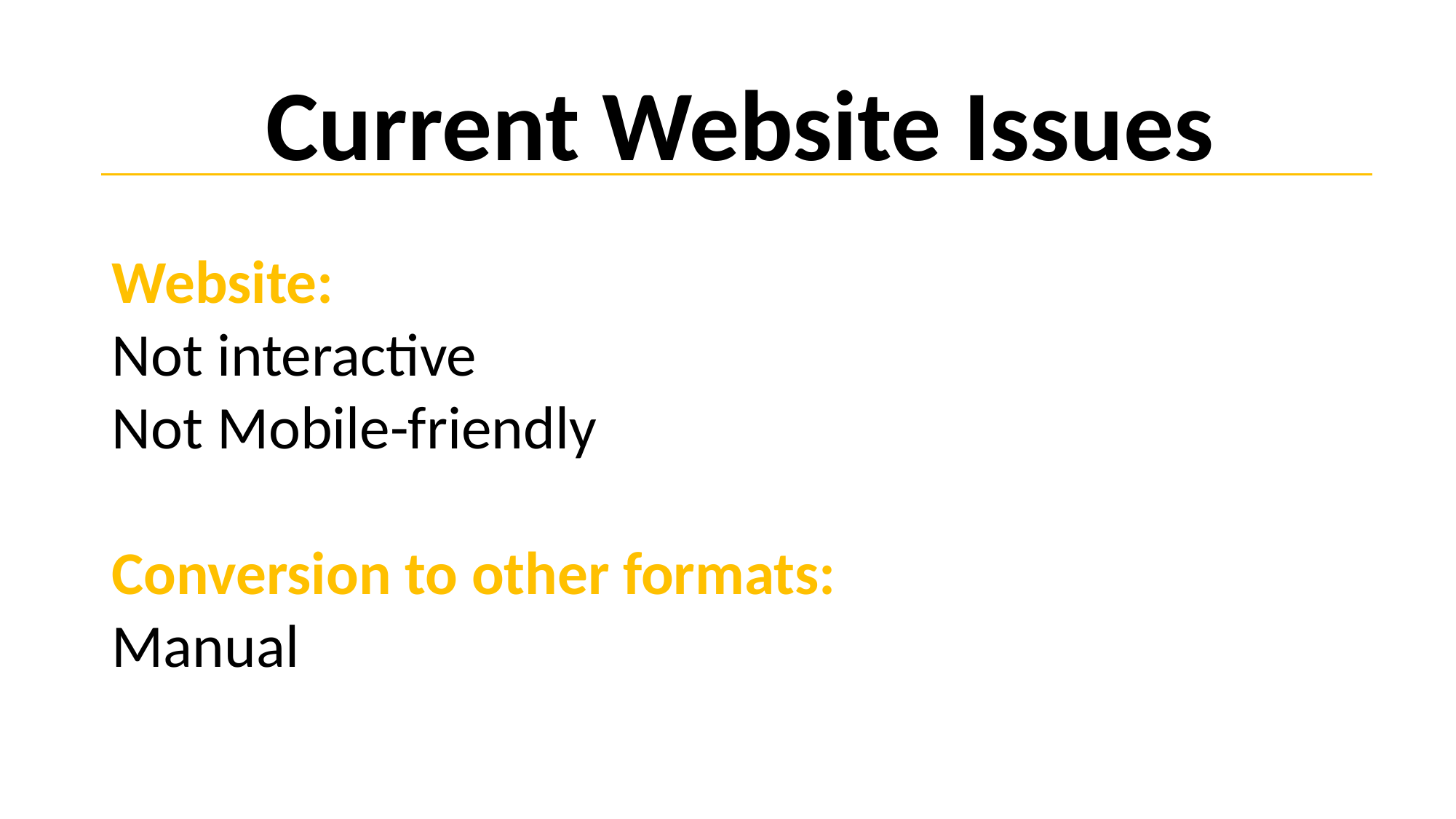

Current Website Issues

Website:
Not interactive
Not Mobile-friendly

Conversion to other formats:
Manual